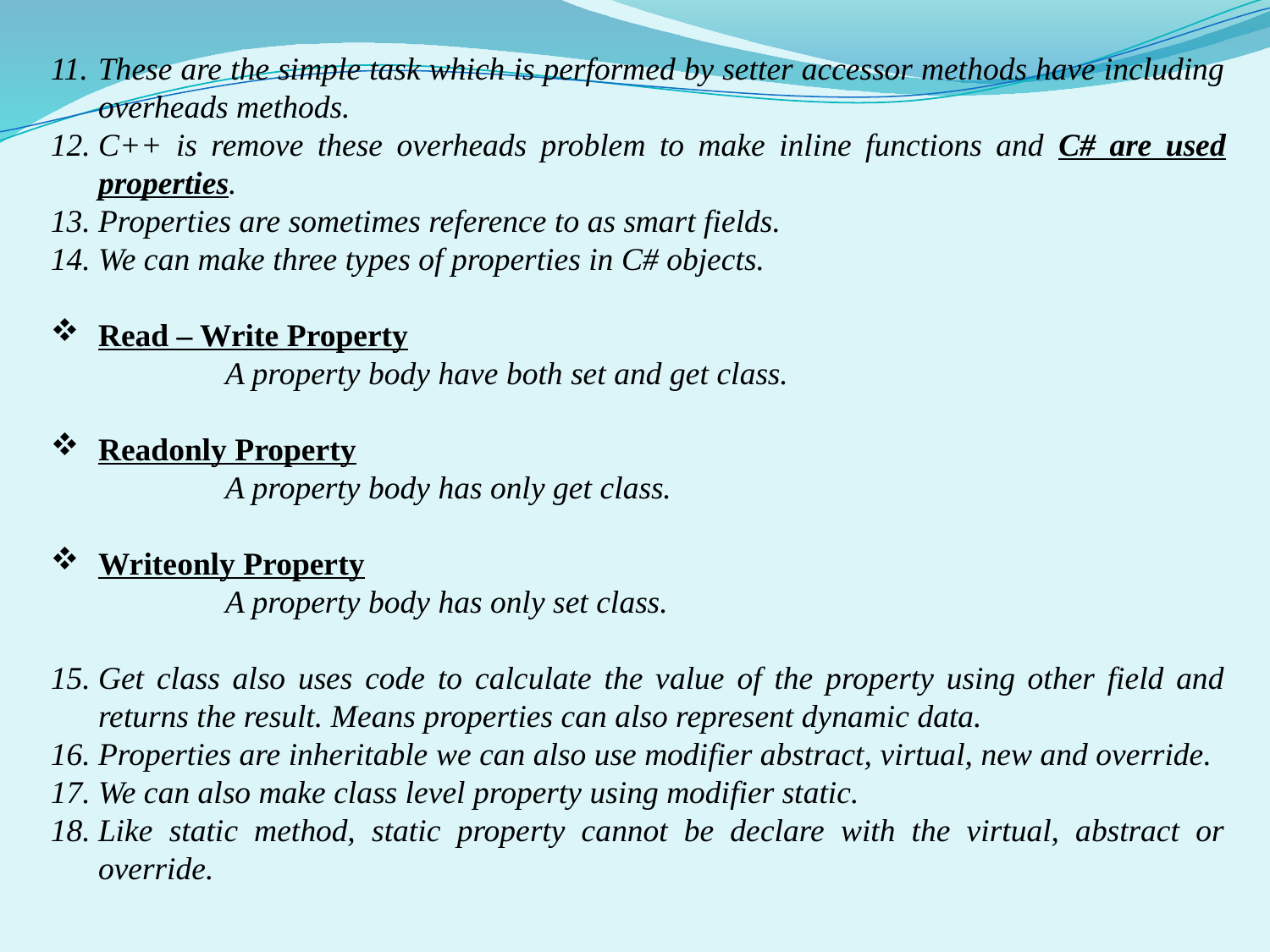

These are the simple task which is performed by setter accessor methods have including overheads methods.
C++ is remove these overheads problem to make inline functions and C# are used properties.
Properties are sometimes reference to as smart fields.
We can make three types of properties in C# objects.

Read – Write Property
		A property body have both set and get class.

Readonly Property
		A property body has only get class.

Writeonly Property
		A property body has only set class.

Get class also uses code to calculate the value of the property using other field and returns the result. Means properties can also represent dynamic data.
Properties are inheritable we can also use modifier abstract, virtual, new and override.
We can also make class level property using modifier static.
Like static method, static property cannot be declare with the virtual, abstract or override.